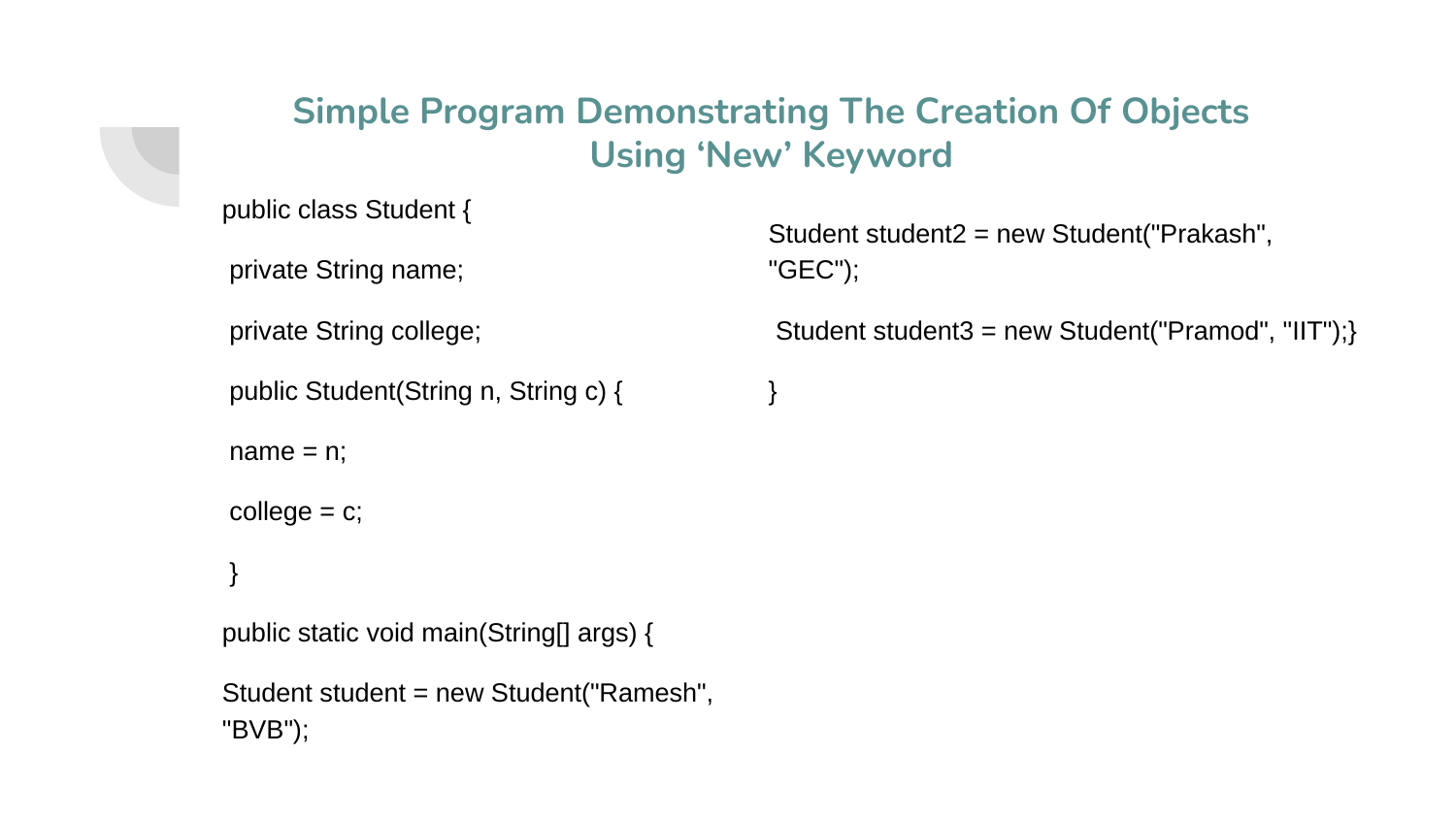

Simple Program Demonstrating The Creation Of Objects Using ‘New’ Keyword
public class Student {
 private String name;
 private String college;
 public Student(String n, String c) {
 name = n;
 college = c;
 }
public static void main(String[] args) {
Student student = new Student("Ramesh", "BVB");

Student student2 = new Student("Prakash", "GEC");
 Student student3 = new Student("Pramod", "IIT");}
}